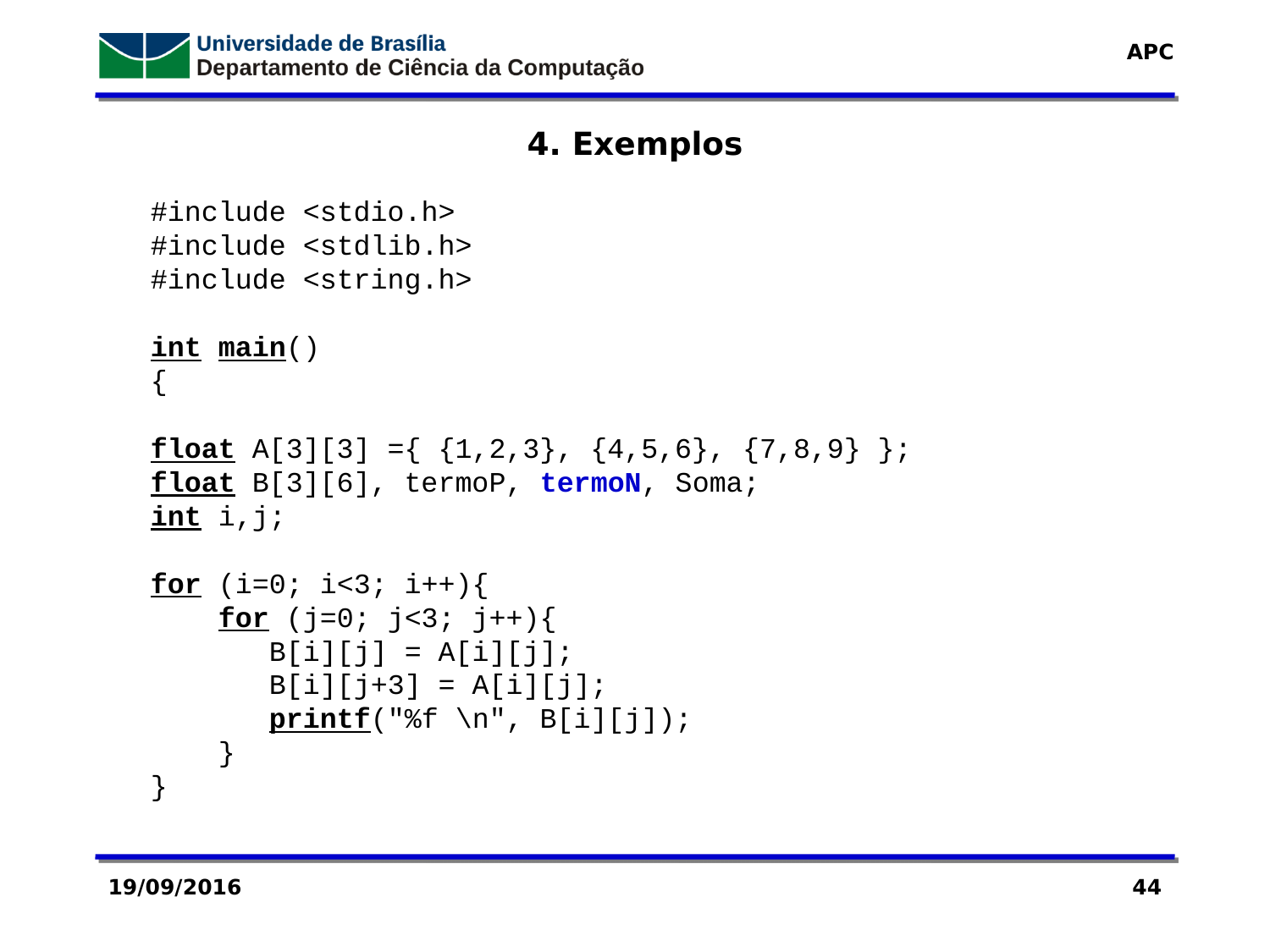

4. Exemplos
#include <stdio.h>
#include <stdlib.h>
#include <string.h>

int main()
{

float A[3][3] ={ {1,2,3}, {4,5,6}, {7,8,9} };
float B[3][6], termoP, termoN, Soma;
int i,j;

for (i=0; i<3; i++){
    for (j=0; j<3; j++){
       B[i][j] = A[i][j];
       B[i][j+3] = A[i][j];
       printf("%f \n", B[i][j]);
    }
}
19/09/2016
44